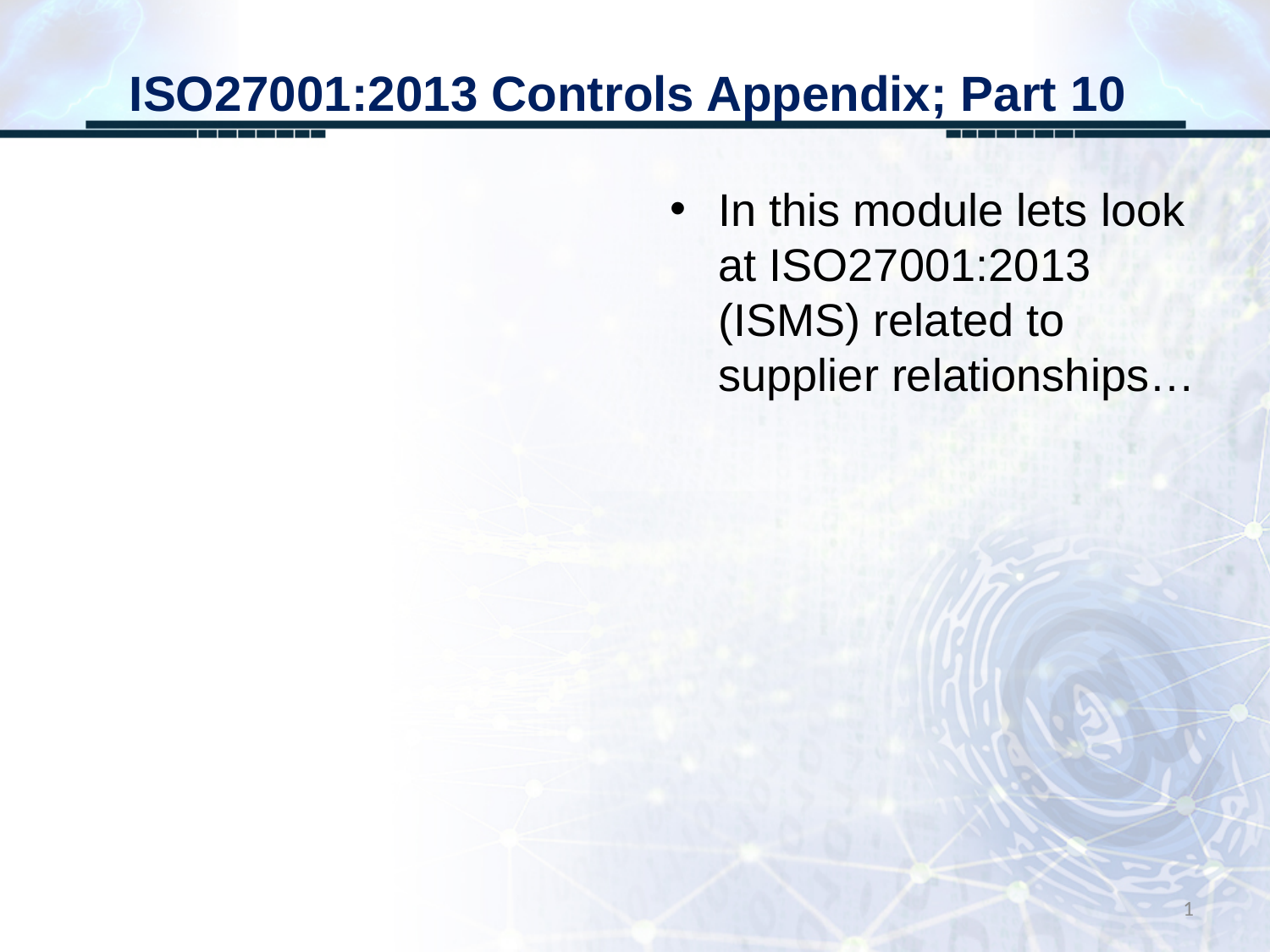

# ISO27001:2013 Controls Appendix; Part 10
In this module lets look at ISO27001:2013 (ISMS) related to supplier relationships…

1